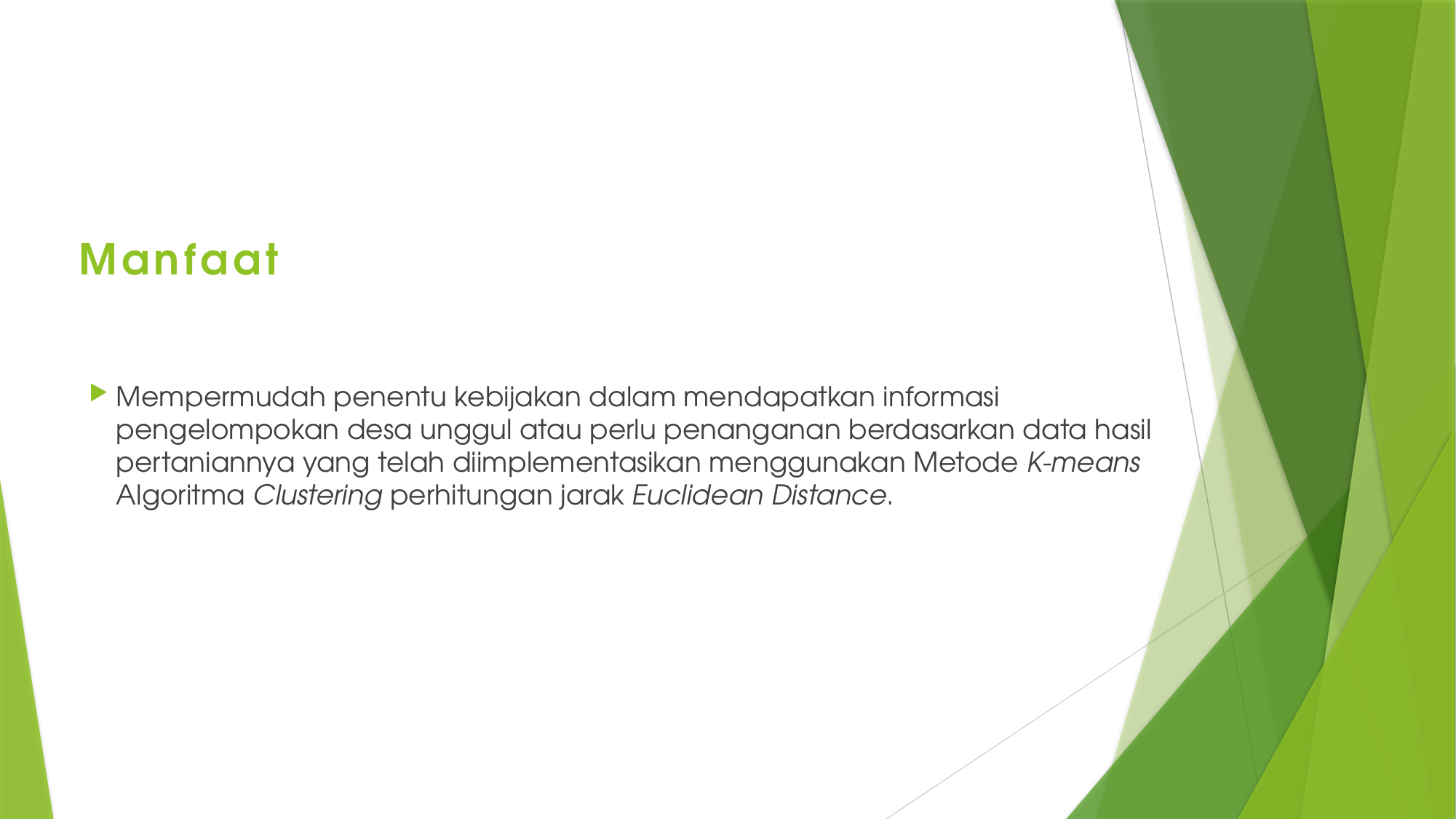

# Manfaat
Mempermudah penentu kebijakan dalam mendapatkan informasi pengelompokan desa unggul atau perlu penanganan berdasarkan data hasil pertaniannya yang telah diimplementasikan menggunakan Metode K-means Algoritma Clustering perhitungan jarak Euclidean Distance.